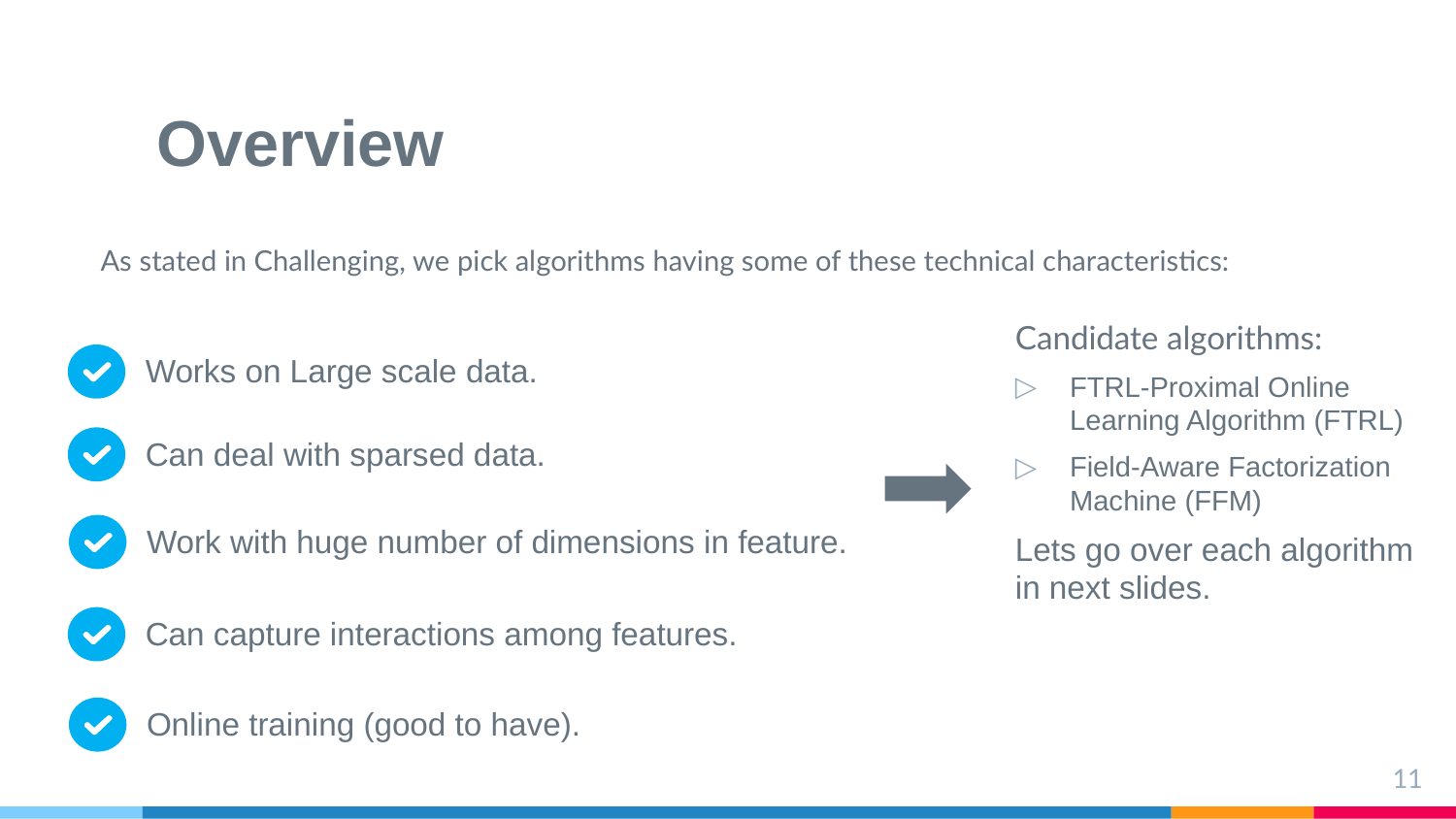

# Overview
As stated in Challenging, we pick algorithms having some of these technical characteristics:
Candidate algorithms:
FTRL-Proximal Online Learning Algorithm (FTRL)
Field-Aware Factorization Machine (FFM)
Lets go over each algorithm in next slides.

Works on Large scale data.

Can deal with sparsed data.

Work with huge number of dimensions in feature.

Can capture interactions among features.

Online training (good to have).
11